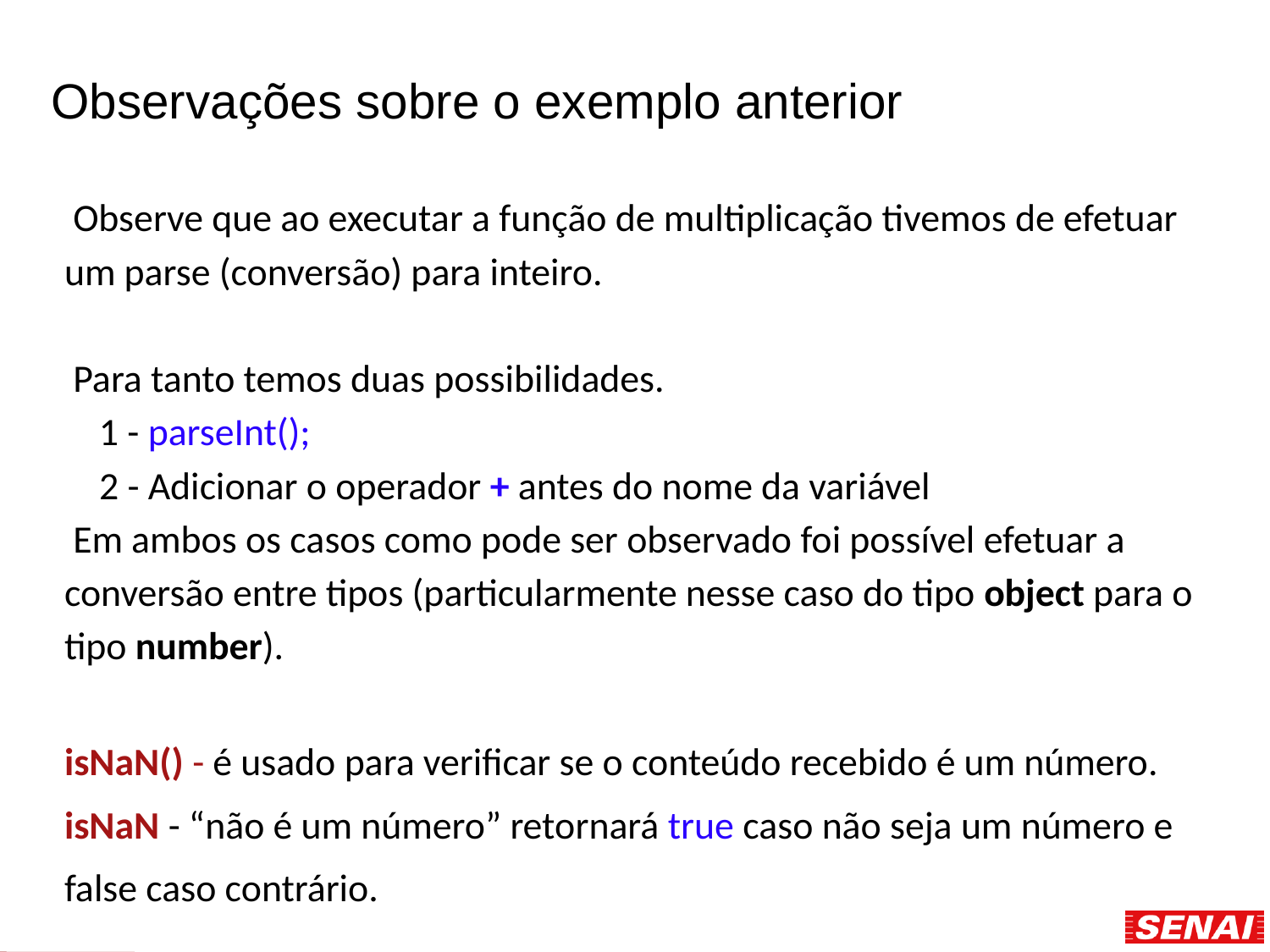

Observações sobre o exemplo anterior
 Observe que ao executar a função de multiplicação tivemos de efetuar um parse (conversão) para inteiro.
 Para tanto temos duas possibilidades.
    1 - parseInt();
    2 - Adicionar o operador + antes do nome da variável
 Em ambos os casos como pode ser observado foi possível efetuar a conversão entre tipos (particularmente nesse caso do tipo object para o tipo number).

isNaN() - é usado para verificar se o conteúdo recebido é um número.
isNaN - “não é um número” retornará true caso não seja um número e false caso contrário.